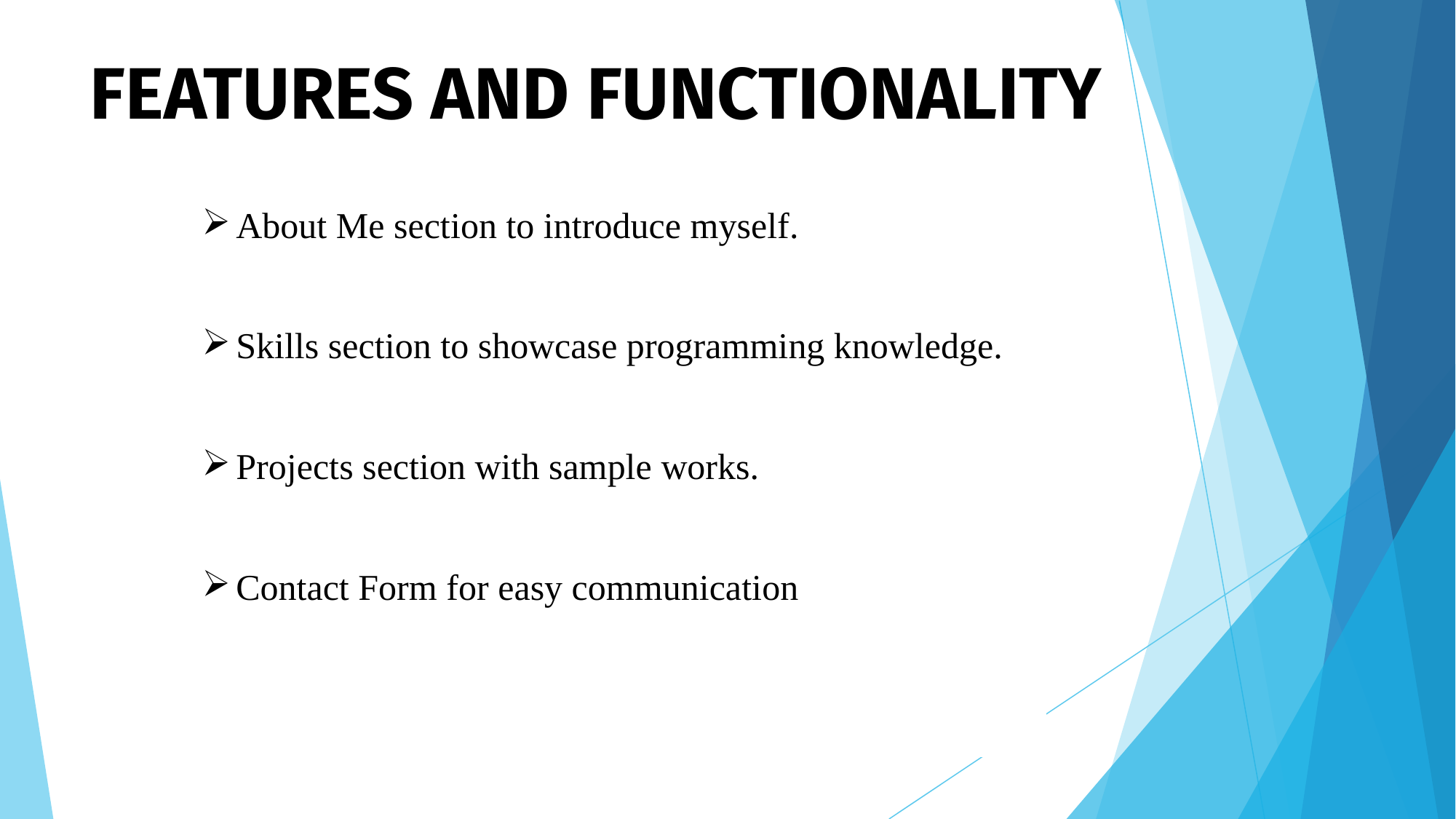

# FEATURES AND FUNCTIONALITY
| About Me section to introduce myself. Skills section to showcase programming knowledge. Projects section with sample works. Contact Form for easy communication. Responsive design with attractive animations. |
| --- |